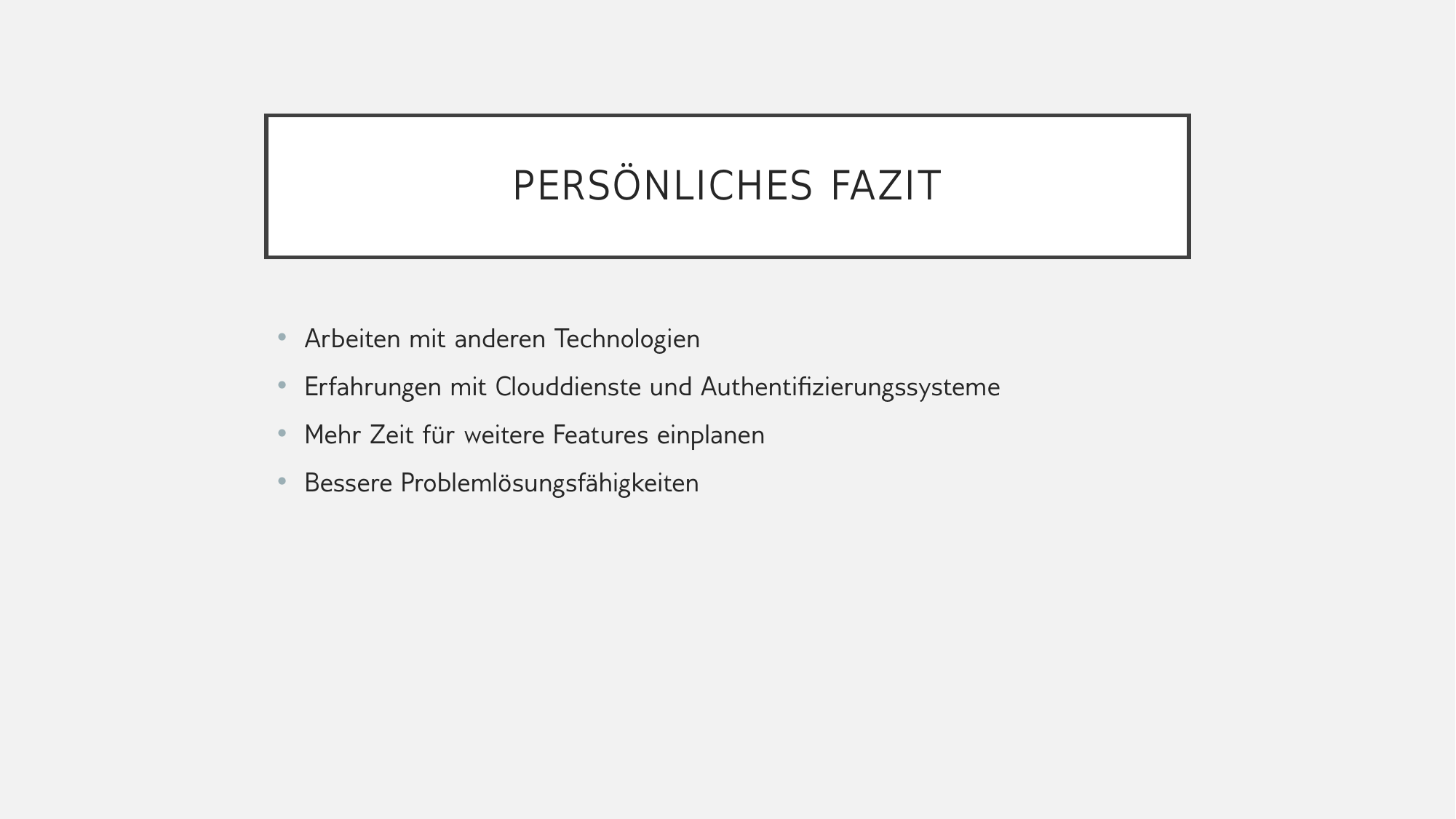

# Persönliches Fazit
Arbeiten mit anderen Technologien
Erfahrungen mit Clouddienste und Authentifizierungssysteme
Mehr Zeit für weitere Features einplanen
Bessere Problemlösungsfähigkeiten